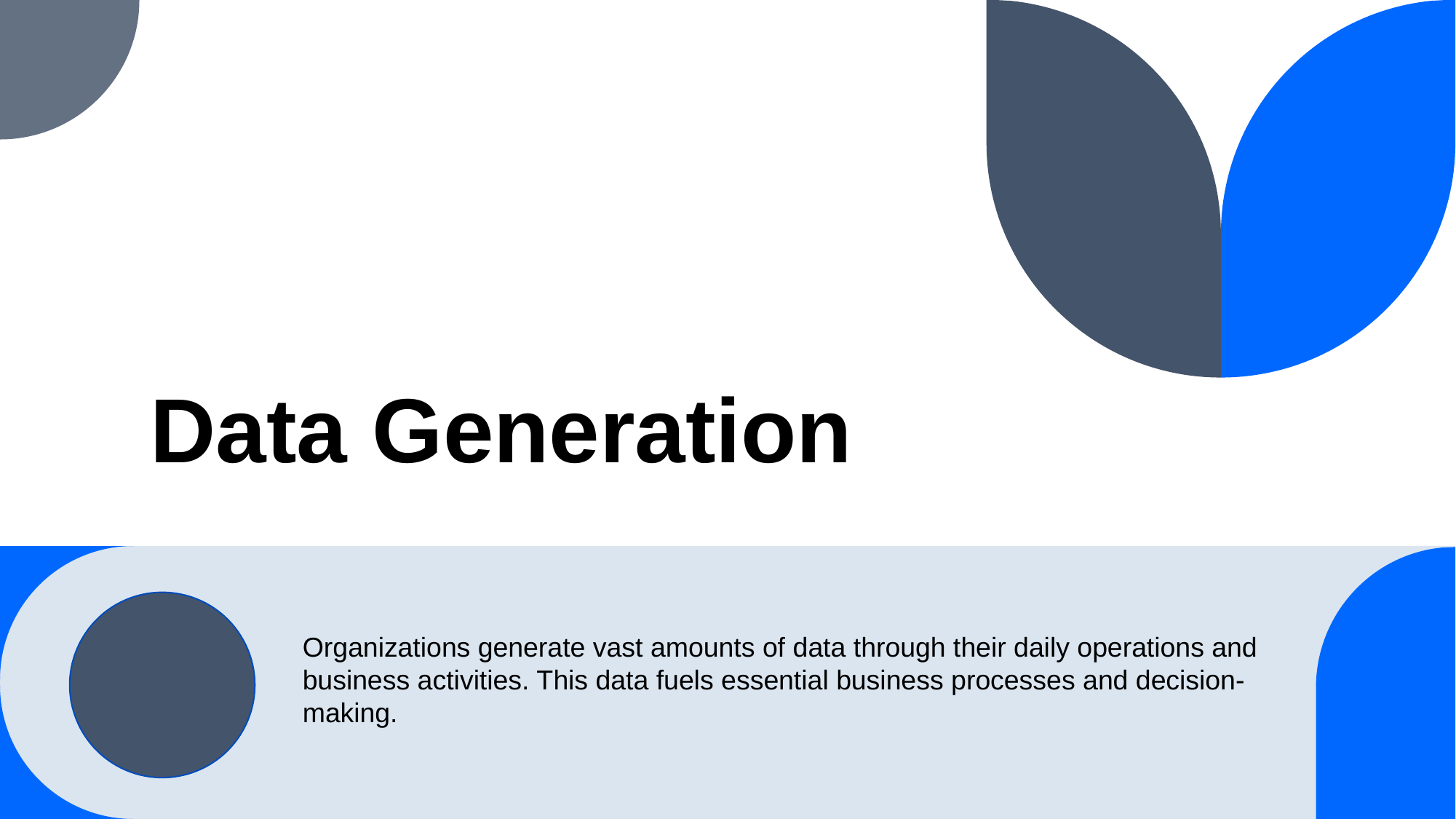

# Data Generation
Organizations generate vast amounts of data through their daily operations and business activities. This data fuels essential business processes and decision-making.